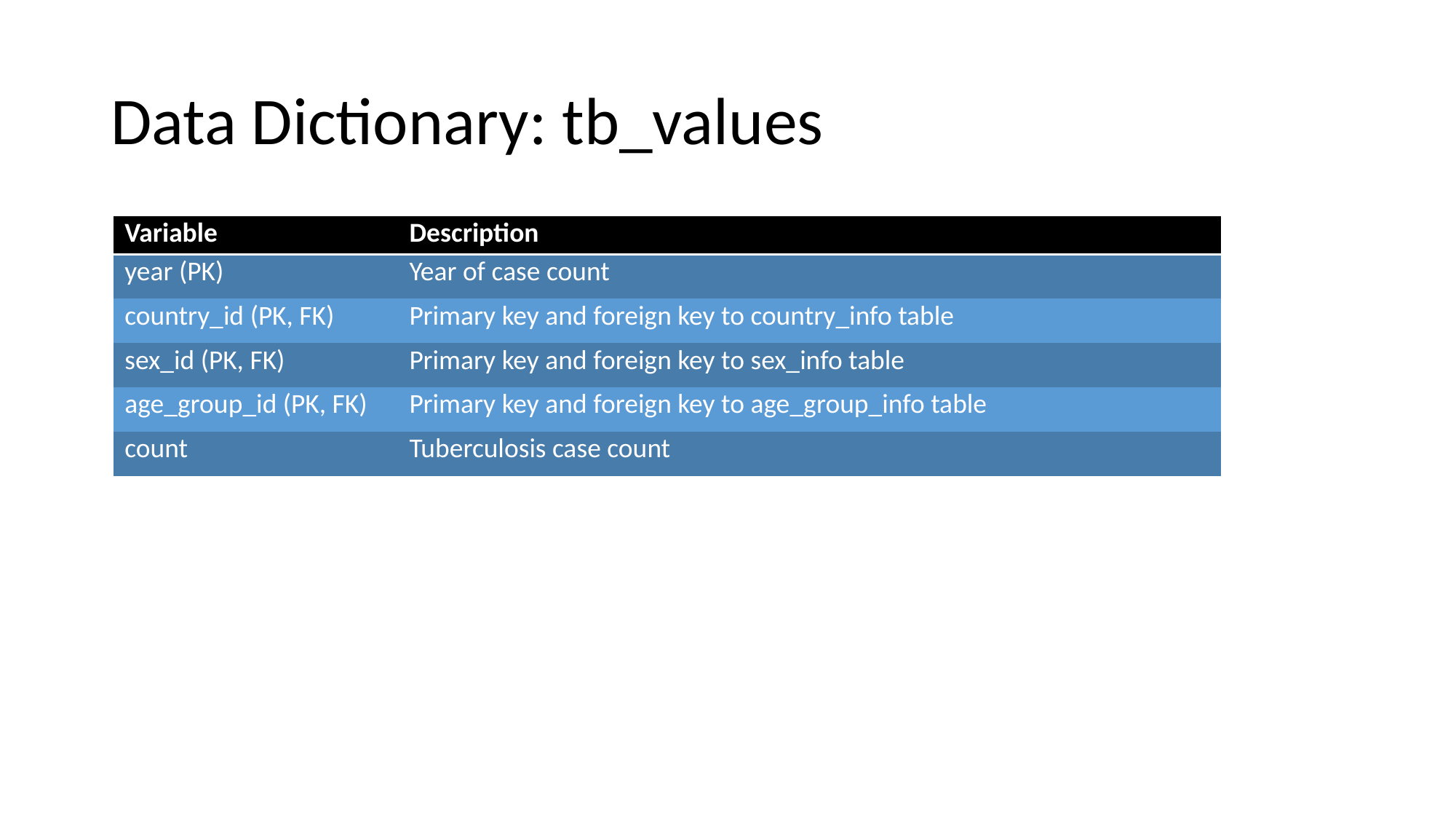

# Data Dictionary: tb_values
| Variable | Description |
| --- | --- |
| year (PK) | Year of case count |
| country\_id (PK, FK) | Primary key and foreign key to country\_info table |
| sex\_id (PK, FK) | Primary key and foreign key to sex\_info table |
| age\_group\_id (PK, FK) | Primary key and foreign key to age\_group\_info table |
| count | Tuberculosis case count |